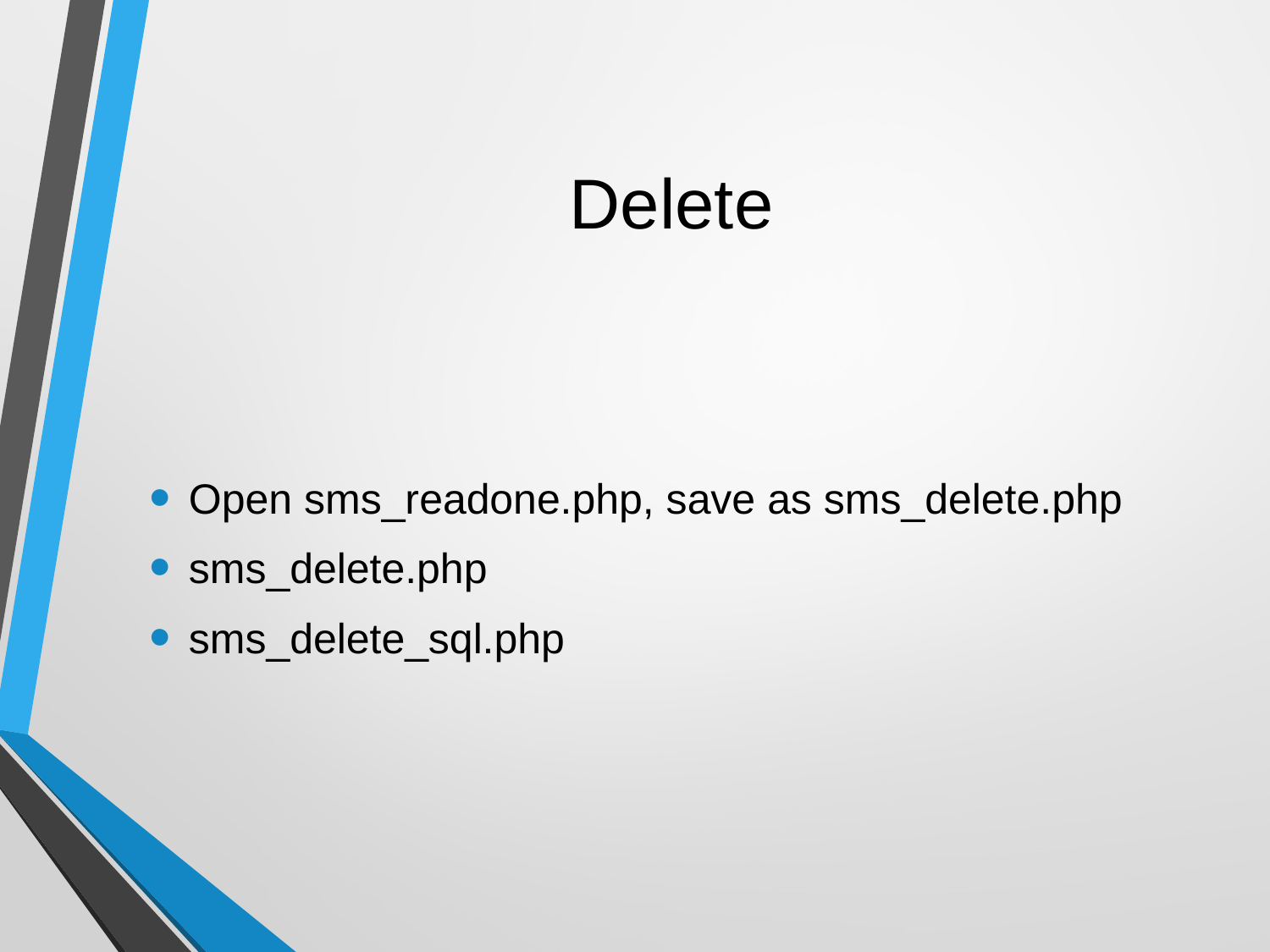

# Delete
Open sms_readone.php, save as sms_delete.php
sms_delete.php
sms_delete_sql.php